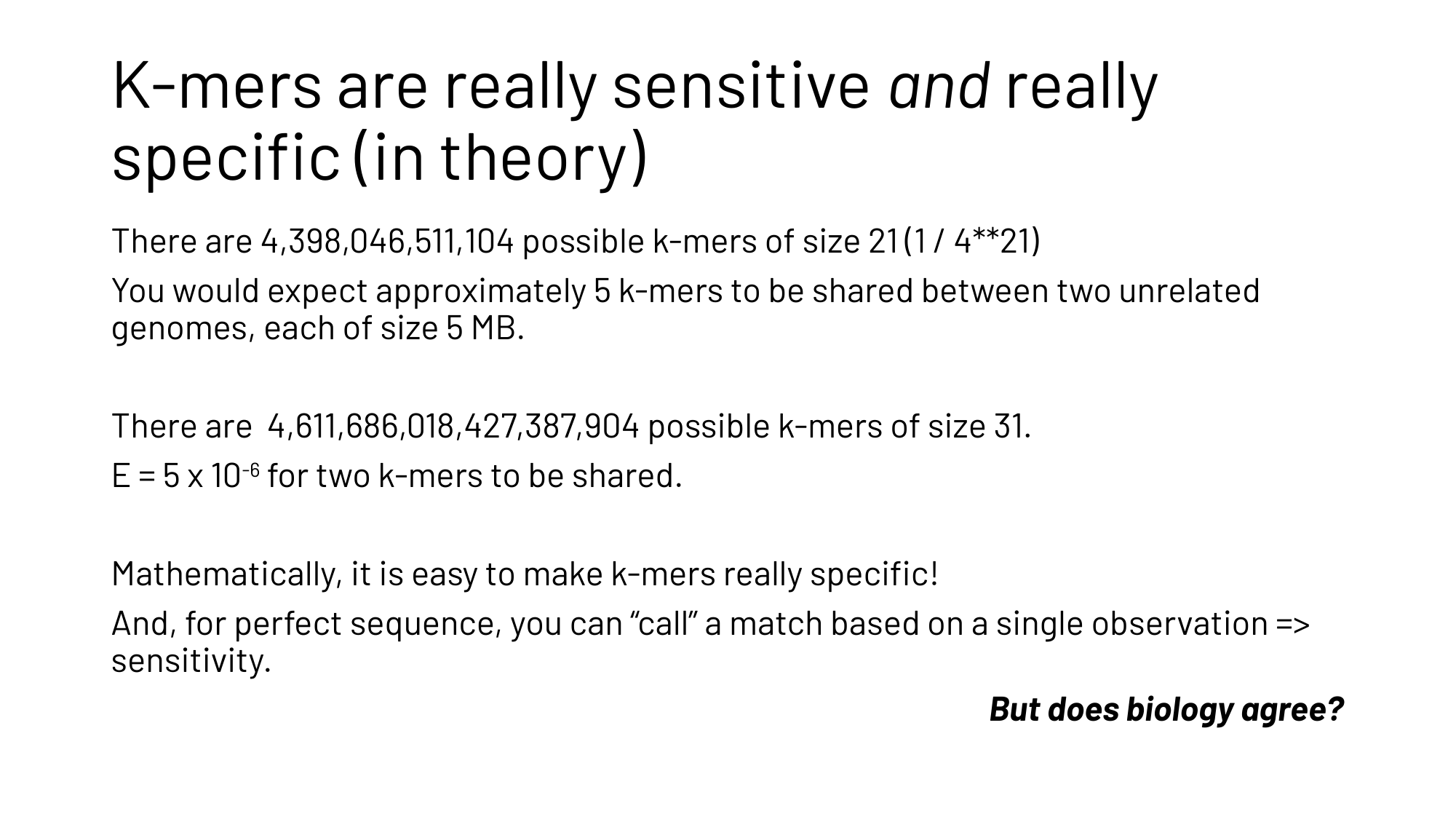

# K-mers are really sensitive and really specific (in theory)
There are 4,398,046,511,104 possible k-mers of size 21 (1 / 4**21)
You would expect approximately 5 k-mers to be shared between two unrelated genomes, each of size 5 MB.

There are  4,611,686,018,427,387,904 possible k-mers of size 31.
E = 5 x 10-6 for two k-mers to be shared.

Mathematically, it is easy to make k-mers really specific!
And, for perfect sequence, you can “call” a match based on a single observation => sensitivity.
But does biology agree?